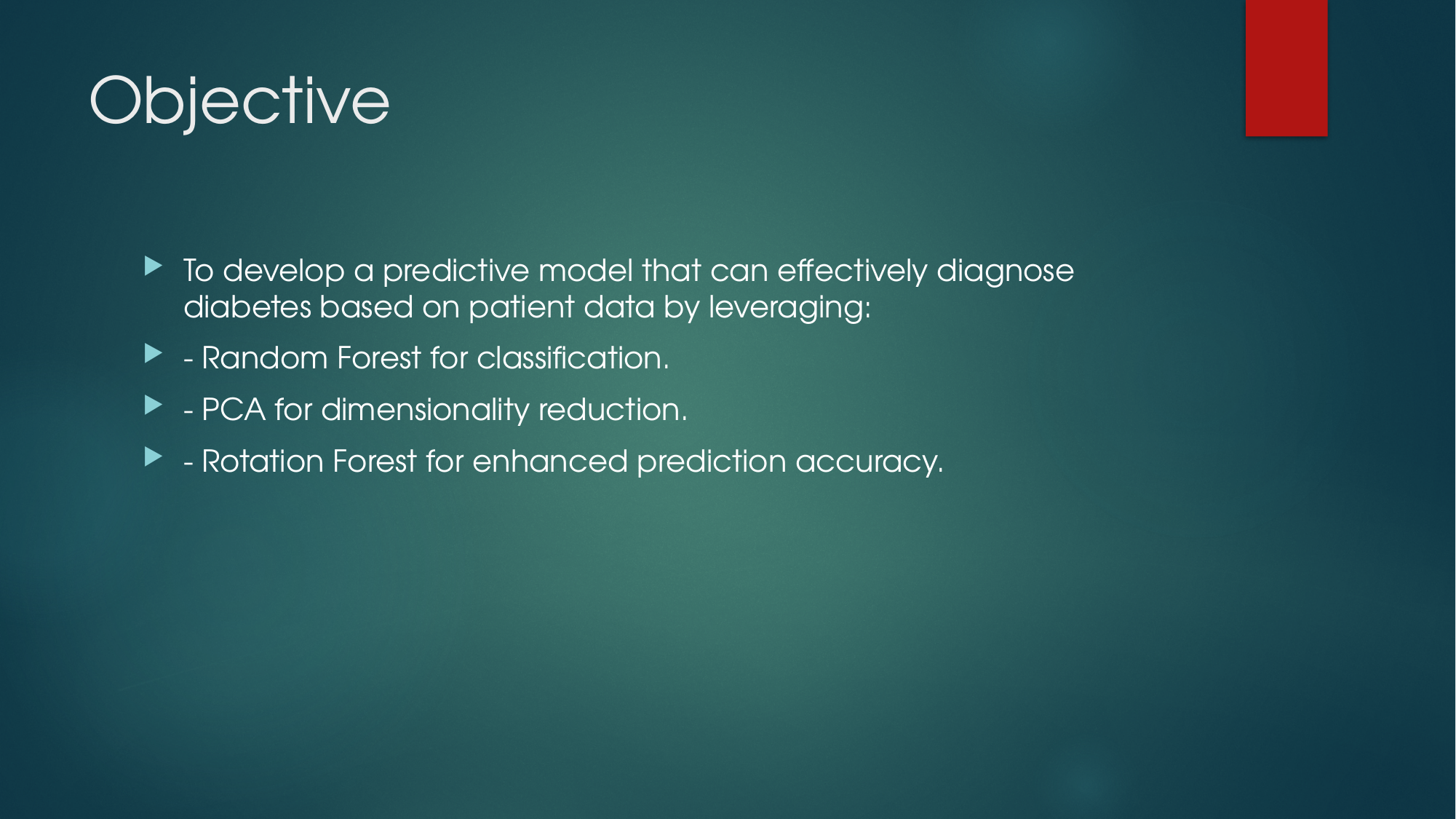

# Objective
To develop a predictive model that can effectively diagnose diabetes based on patient data by leveraging:
- Random Forest for classification.
- PCA for dimensionality reduction.
- Rotation Forest for enhanced prediction accuracy.